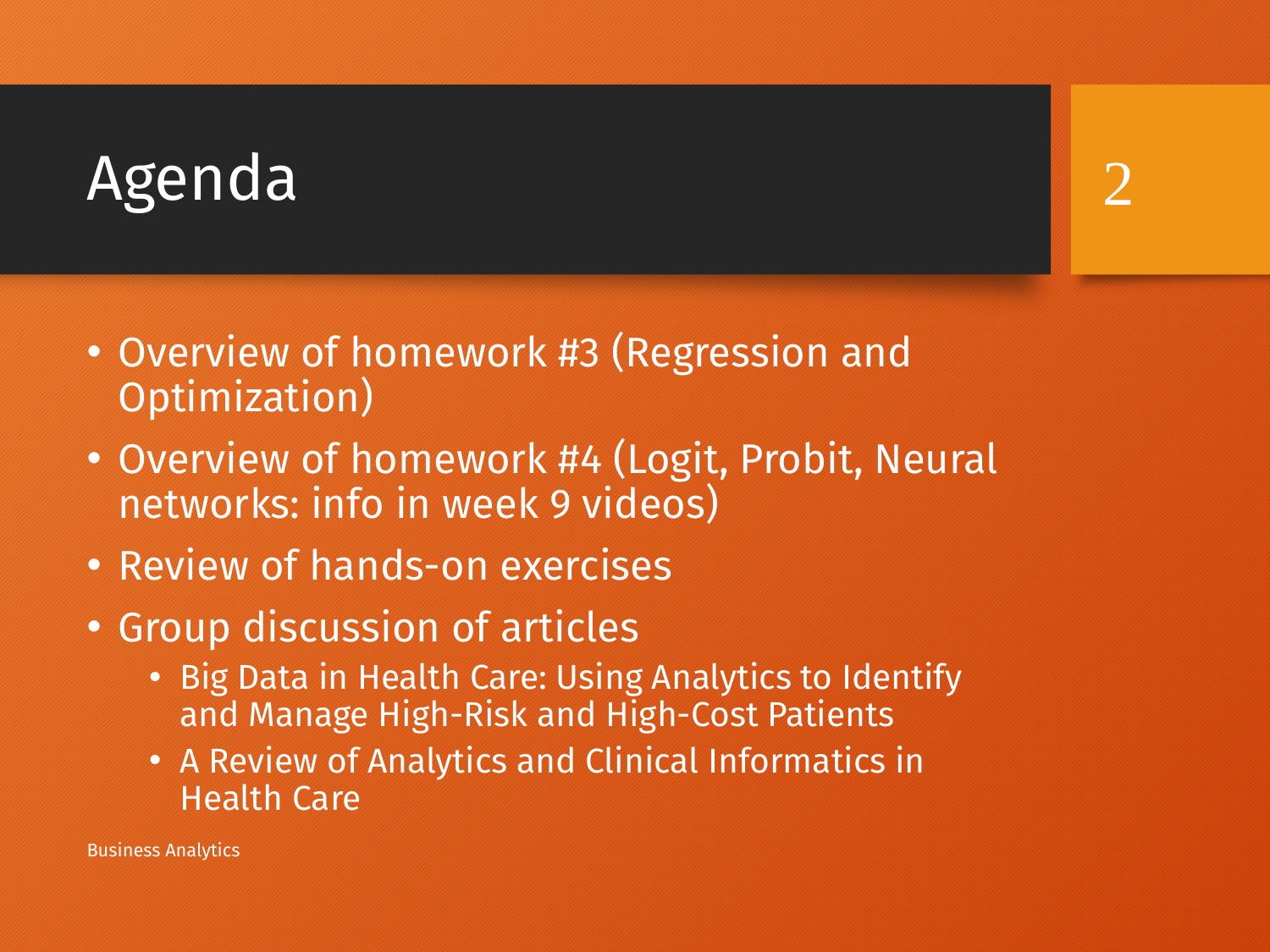

# Agenda
2
Overview of homework #3 (Regression and Optimization)
Overview of homework #4 (Logit, Probit, Neural networks: info in week 9 videos)
Review of hands-on exercises
Group discussion of articles
Big Data in Health Care: Using Analytics to Identify and Manage High-Risk and High-Cost Patients
A Review of Analytics and Clinical Informatics in Health Care

Business Analytics